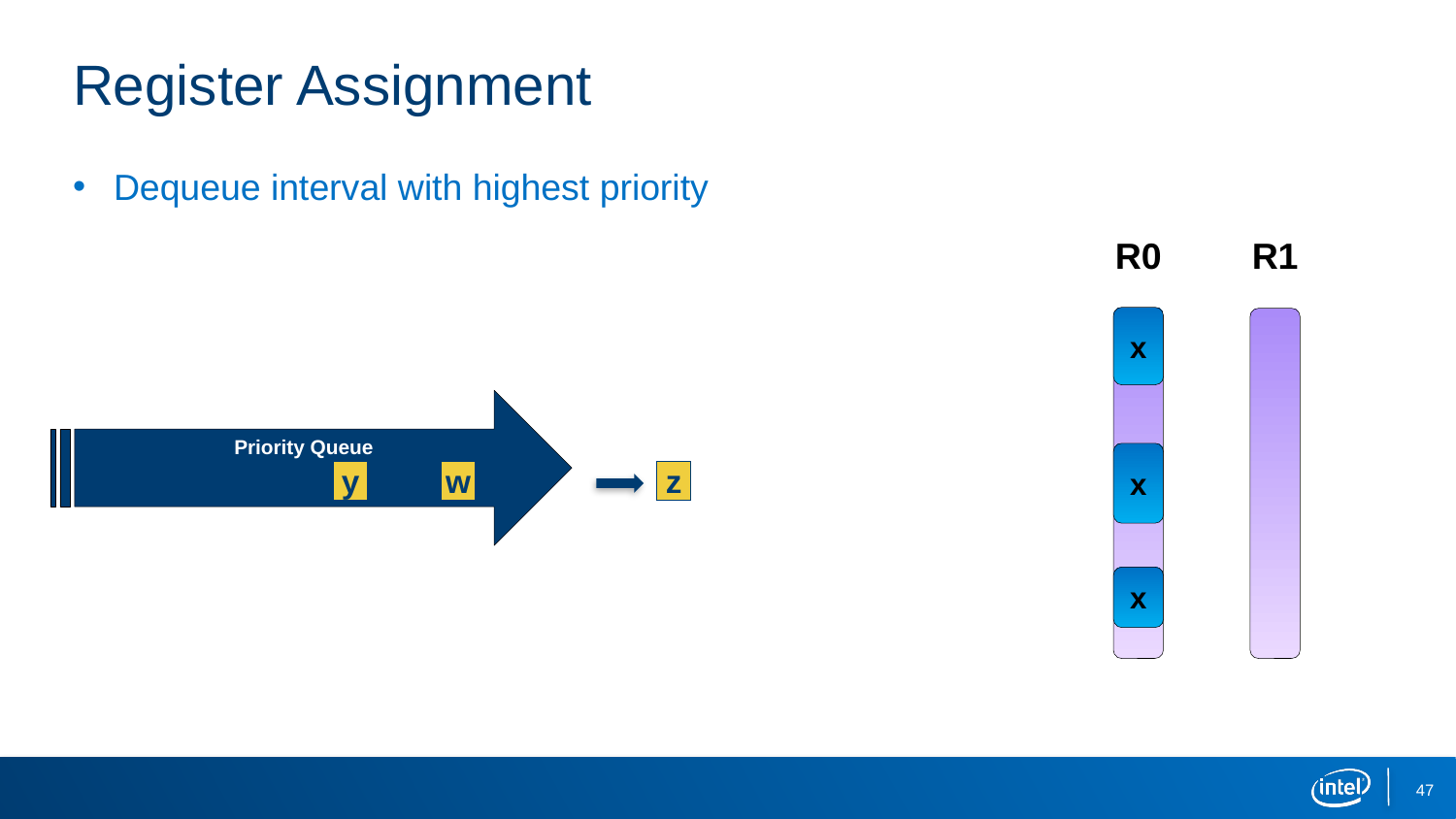

# Register Assignment
Dequeue interval with highest priority

R0
R1
x

Priority Queue
x
y
w
z

x
47